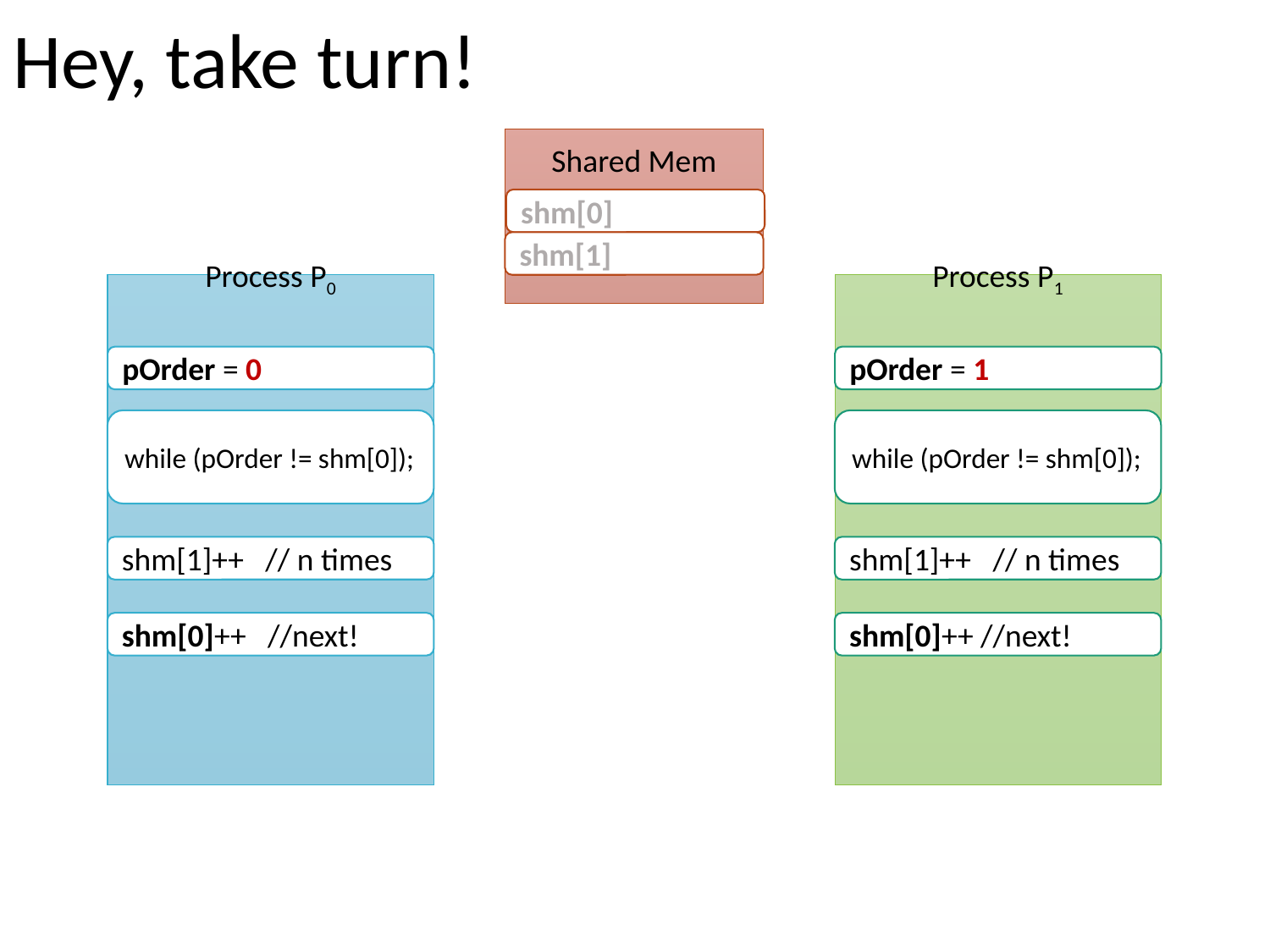

# Hey, take turn!
Shared Mem

shm[0]
shm[1]
Process P0

Process P1

pOrder = 0
pOrder = 1
while (pOrder != shm[0]);
while (pOrder != shm[0]);
shm[1]++   // n times
shm[1]++   // n times
shm[0]++   //next!
shm[0]++ //next!